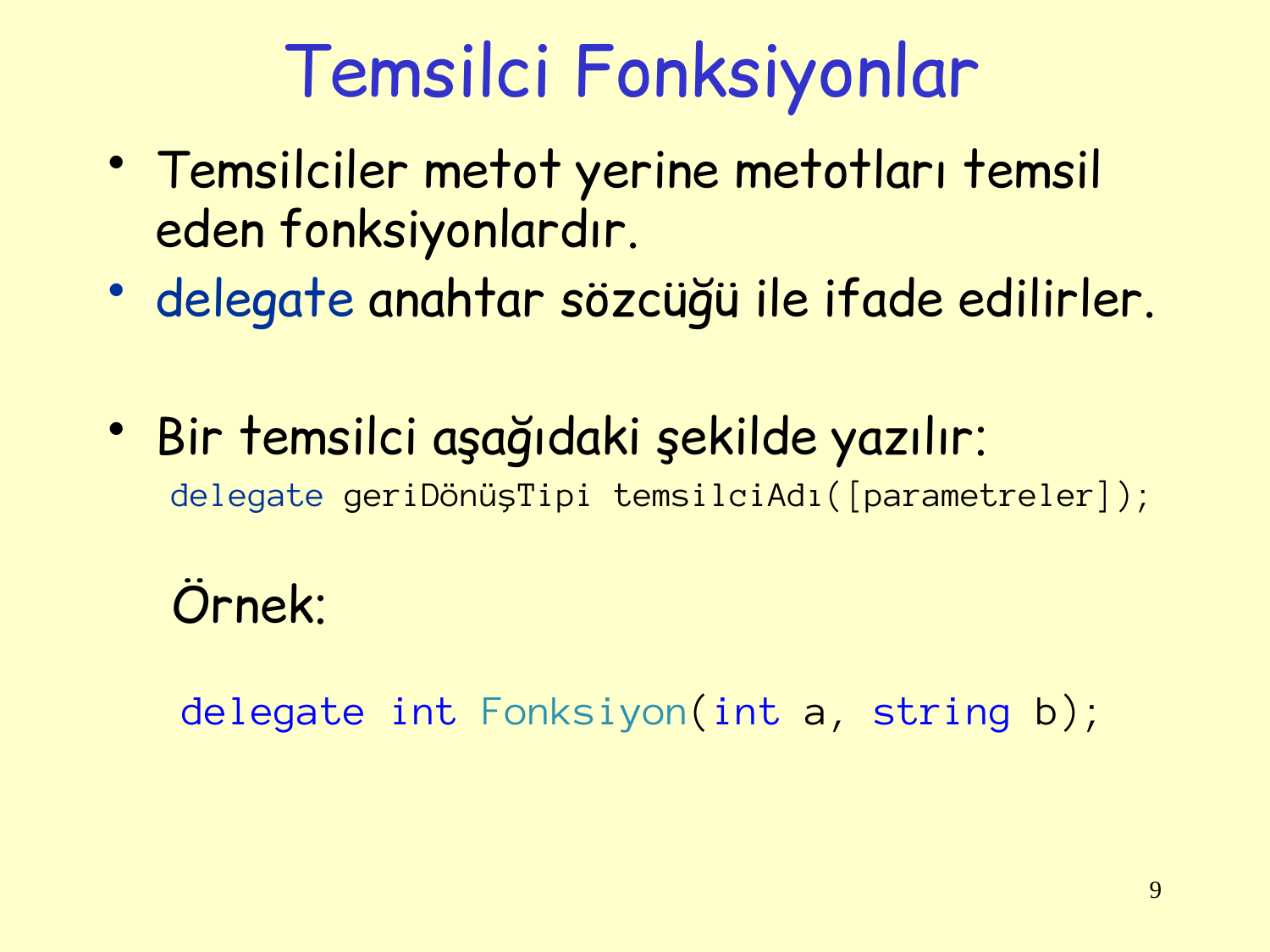

# Temsilci Fonksiyonlar
Temsilciler metot yerine metotları temsil eden fonksiyonlardır.
delegate anahtar sözcüğü ile ifade edilirler.

Bir temsilci aşağıdaki şekilde yazılır:
delegate geriDönüşTipi temsilciAdı([parametreler]);

Örnek:
delegate int Fonksiyon(int a, string b);
9